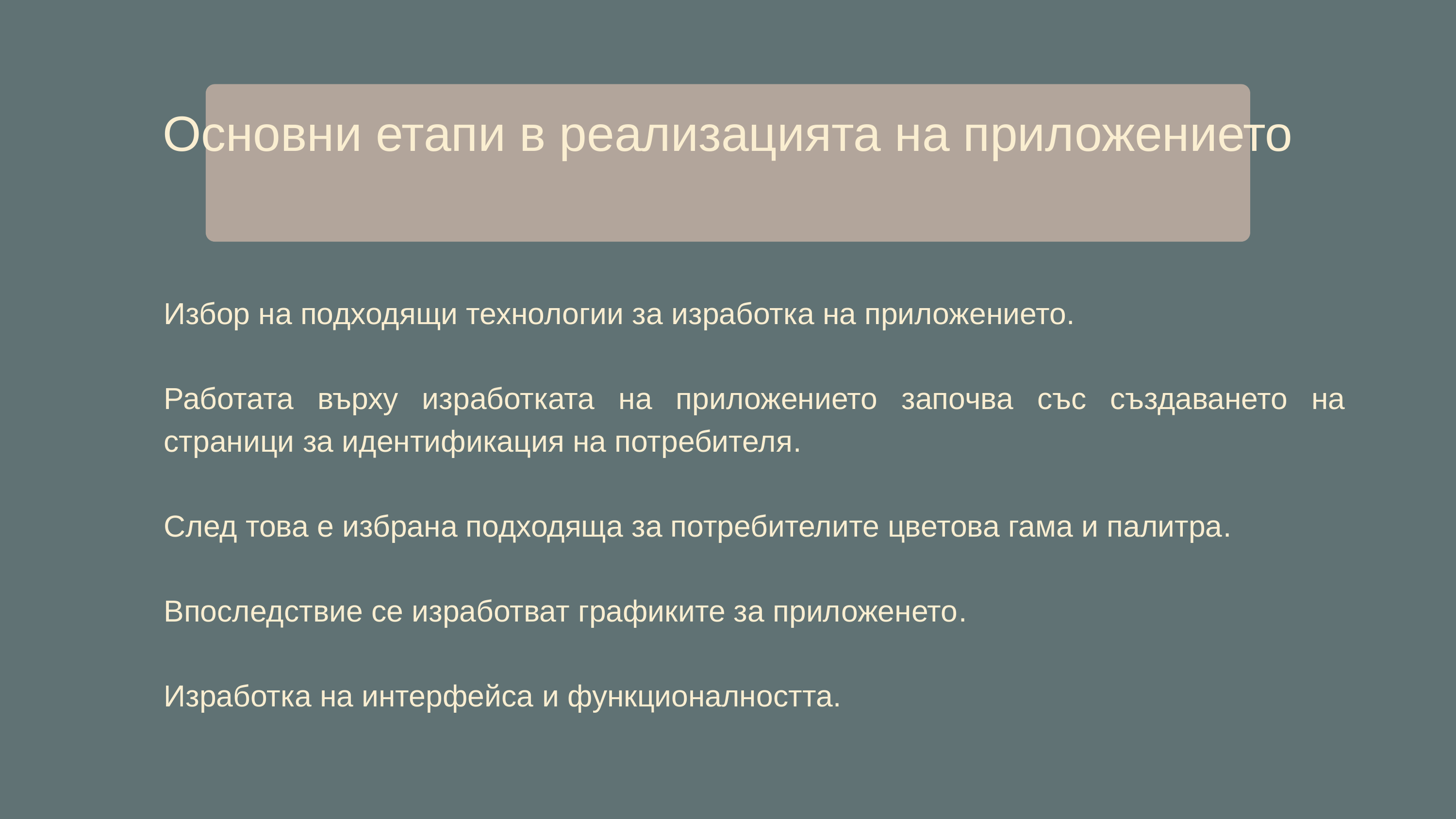

Основни етапи в реализацията на приложението
Избор на подходящи технологии за изработка на приложението.

Работата върху изработката на приложението започва със създаването на страници за идентификация на потребителя.

След това е избрана подходяща за потребителите цветова гама и палитра.

Впоследствие се изработват графиките за приложенето.

Изработка на интерфейса и функционалността.